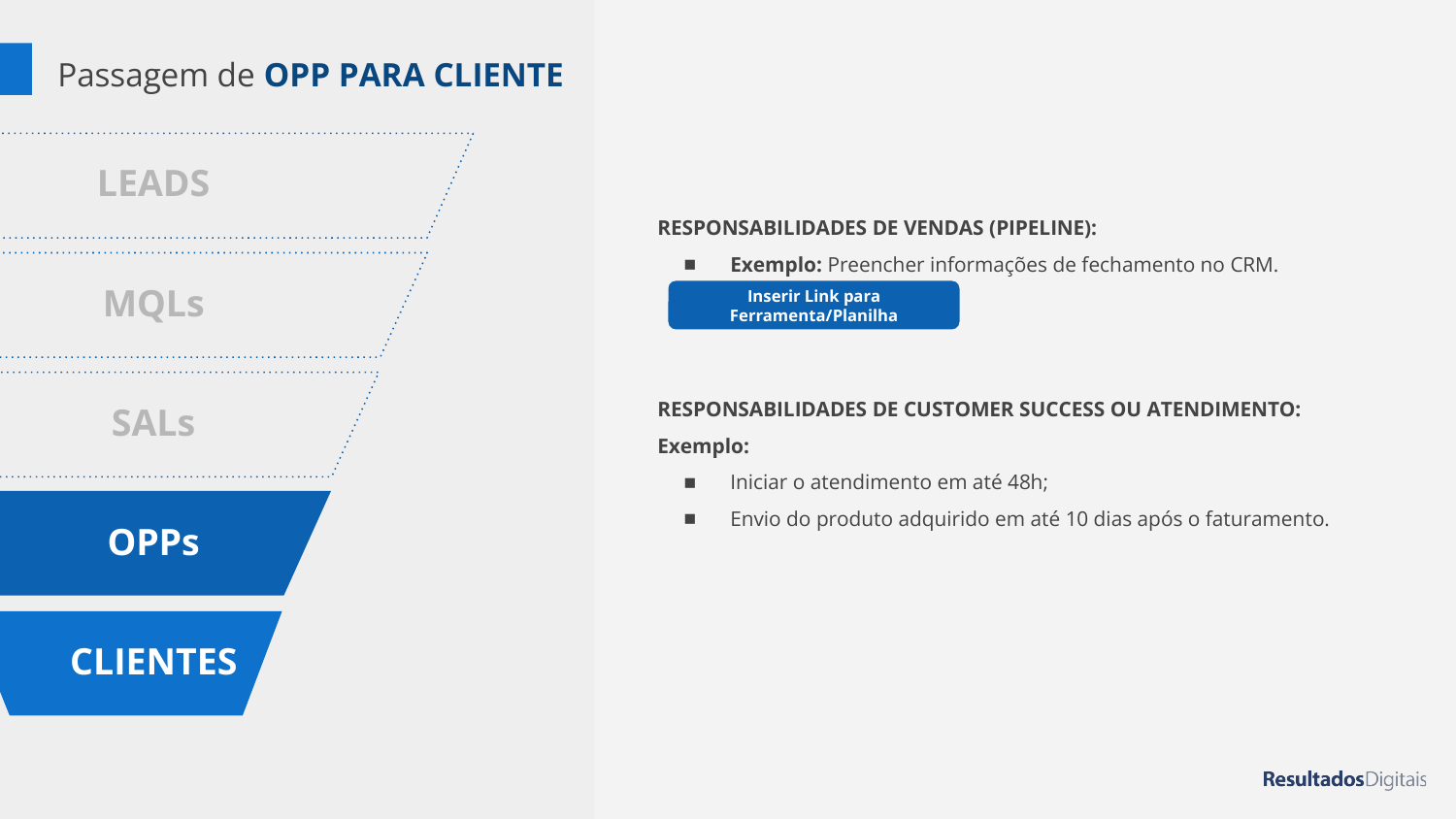

# Passagem de OPP PARA CLIENTE
RESPONSABILIDADES DE VENDAS (PIPELINE):
Exemplo: Preencher informações de fechamento no CRM.

RESPONSABILIDADES DE CUSTOMER SUCCESS OU ATENDIMENTO:
Exemplo:
Iniciar o atendimento em até 48h;
Envio do produto adquirido em até 10 dias após o faturamento.

LEADS

MQLs
Inserir Link para Ferramenta/Planilha

SALs

OPPs

CLIENTES